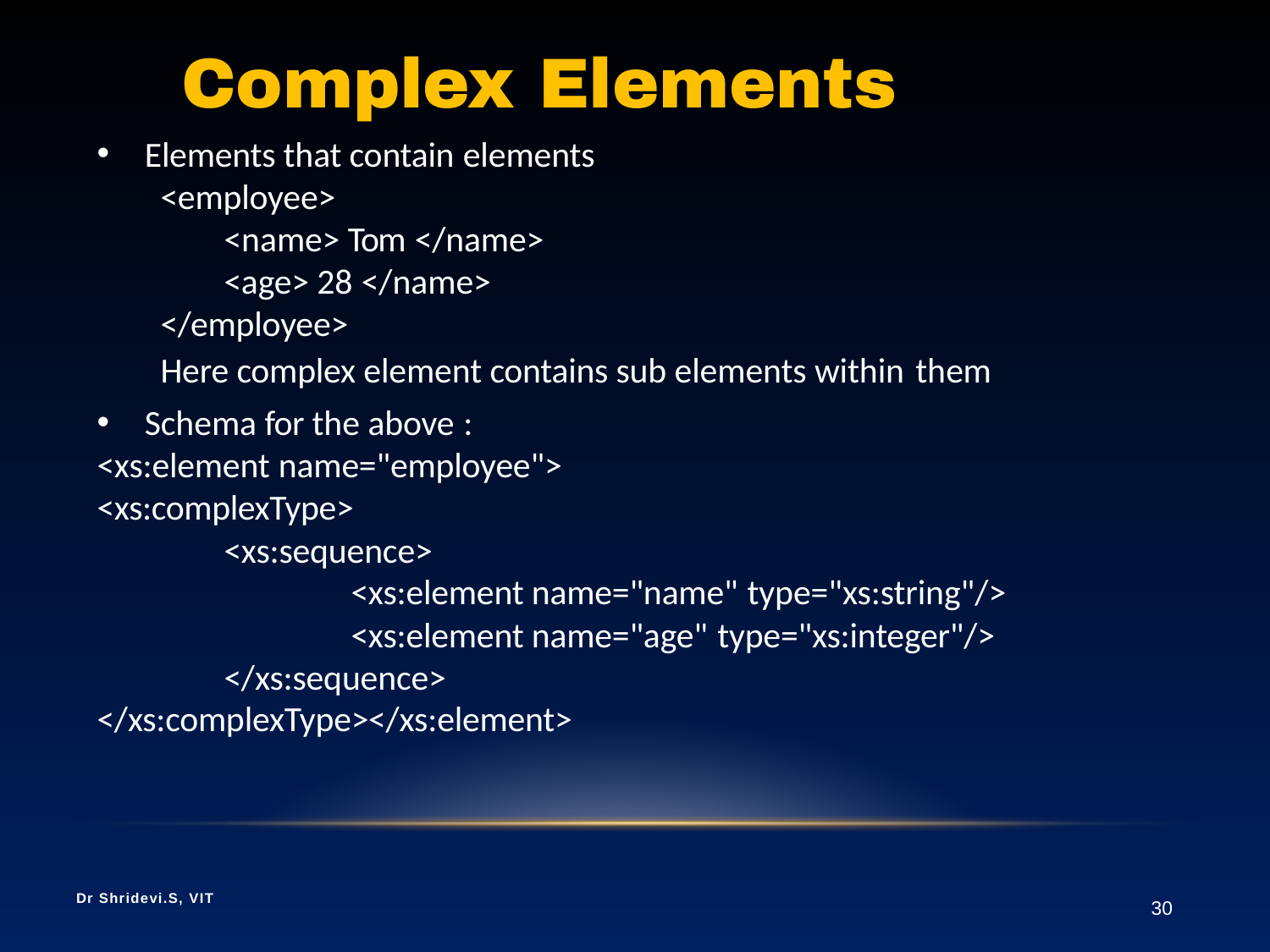

# Complex Elements
Elements that contain elements
<employee>
<name> Tom </name>
<age> 28 </name>
</employee>
Here complex element contains sub elements within them
Schema for the above :
<xs:element name="employee">
<xs:complexType>
<xs:sequence>
<xs:element name="name" type="xs:string"/>
<xs:element name="age" type="xs:integer"/>
</xs:sequence>
</xs:complexType></xs:element>
Dr Shridevi.S, VIT
30